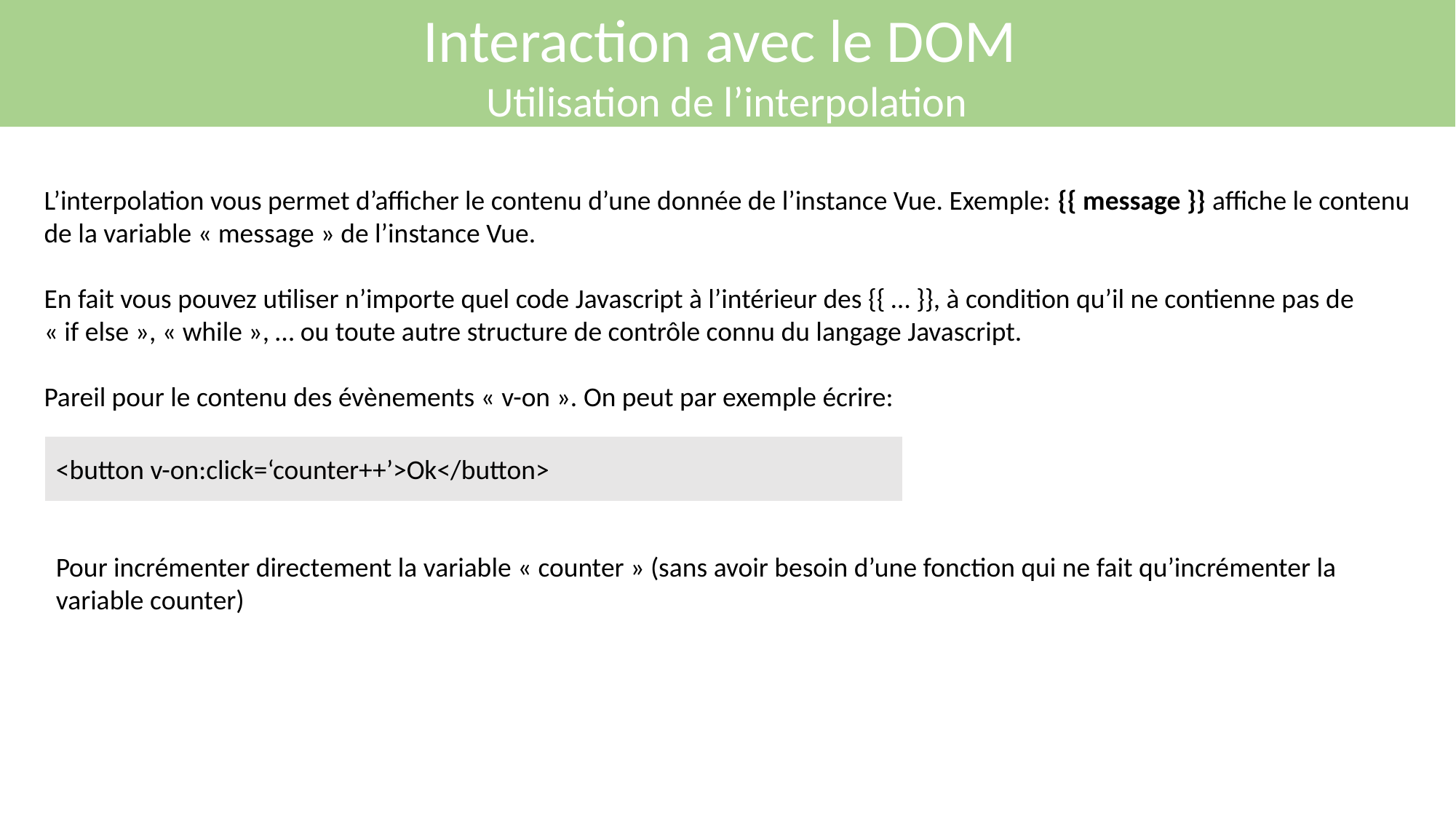

Interaction avec le DOM
Utilisation de l’interpolation
L’interpolation vous permet d’afficher le contenu d’une donnée de l’instance Vue. Exemple: {{ message }} affiche le contenu de la variable « message » de l’instance Vue.

En fait vous pouvez utiliser n’importe quel code Javascript à l’intérieur des {{ … }}, à condition qu’il ne contienne pas de « if else », « while », … ou toute autre structure de contrôle connu du langage Javascript.

Pareil pour le contenu des évènements « v-on ». On peut par exemple écrire:
<button v-on:click=‘counter++’>Ok</button>
Pour incrémenter directement la variable « counter » (sans avoir besoin d’une fonction qui ne fait qu’incrémenter la variable counter)